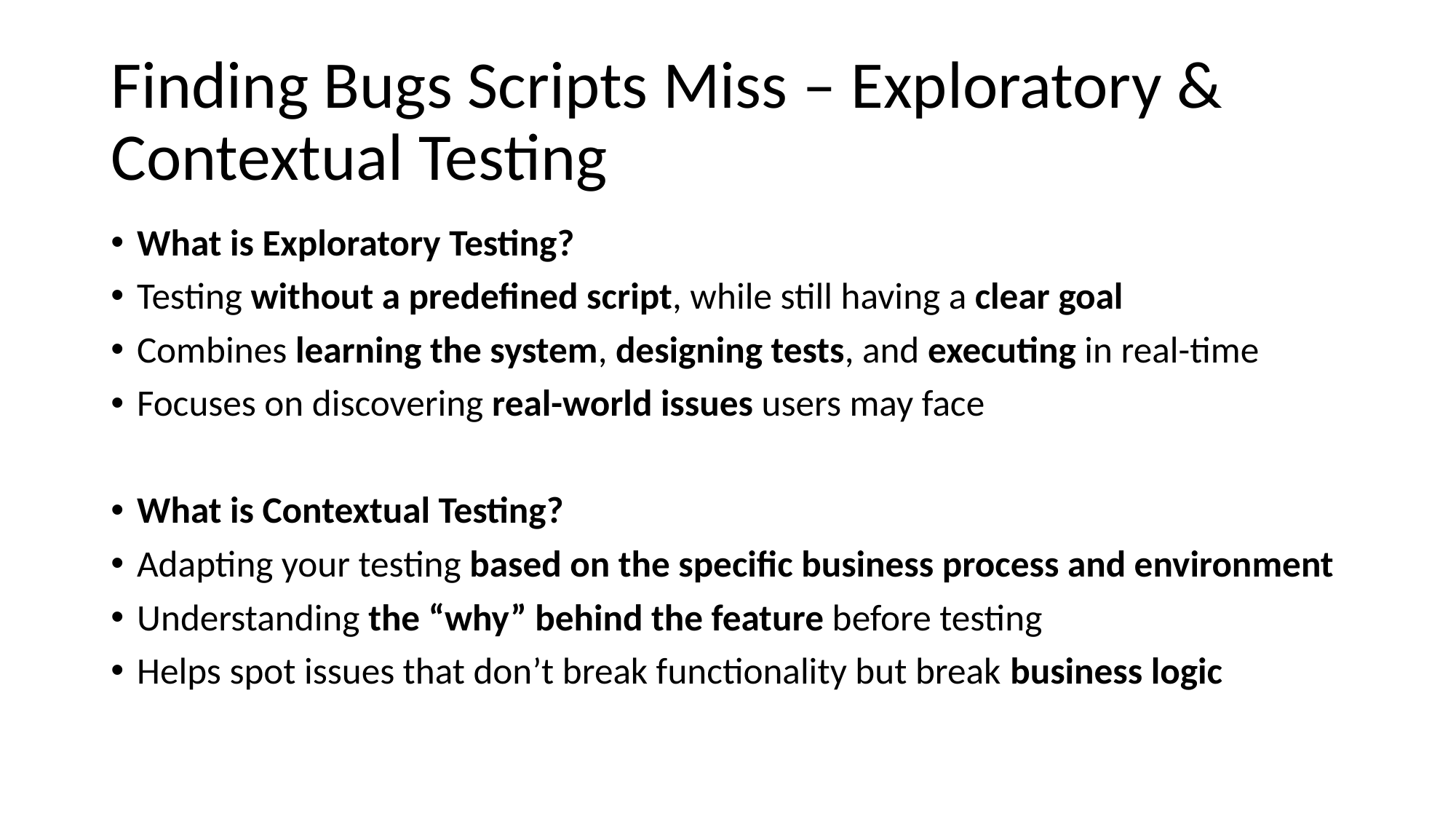

# Finding Bugs Scripts Miss – Exploratory & Contextual Testing
What is Exploratory Testing?
Testing without a predefined script, while still having a clear goal
Combines learning the system, designing tests, and executing in real-time
Focuses on discovering real-world issues users may face

What is Contextual Testing?
Adapting your testing based on the specific business process and environment
Understanding the “why” behind the feature before testing
Helps spot issues that don’t break functionality but break business logic